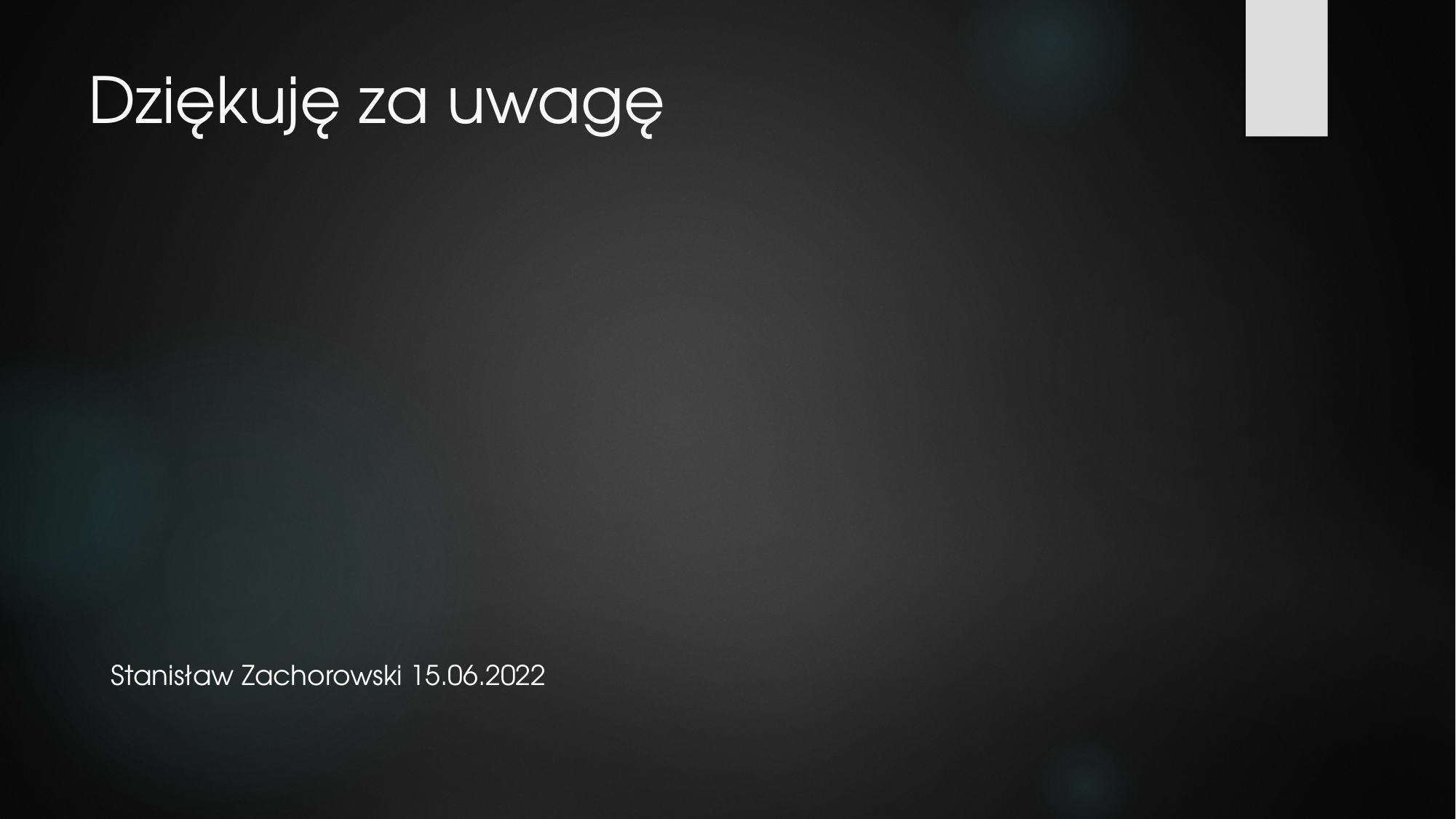

# Dziękuję za uwagę
Stanisław Zachorowski 15.06.2022